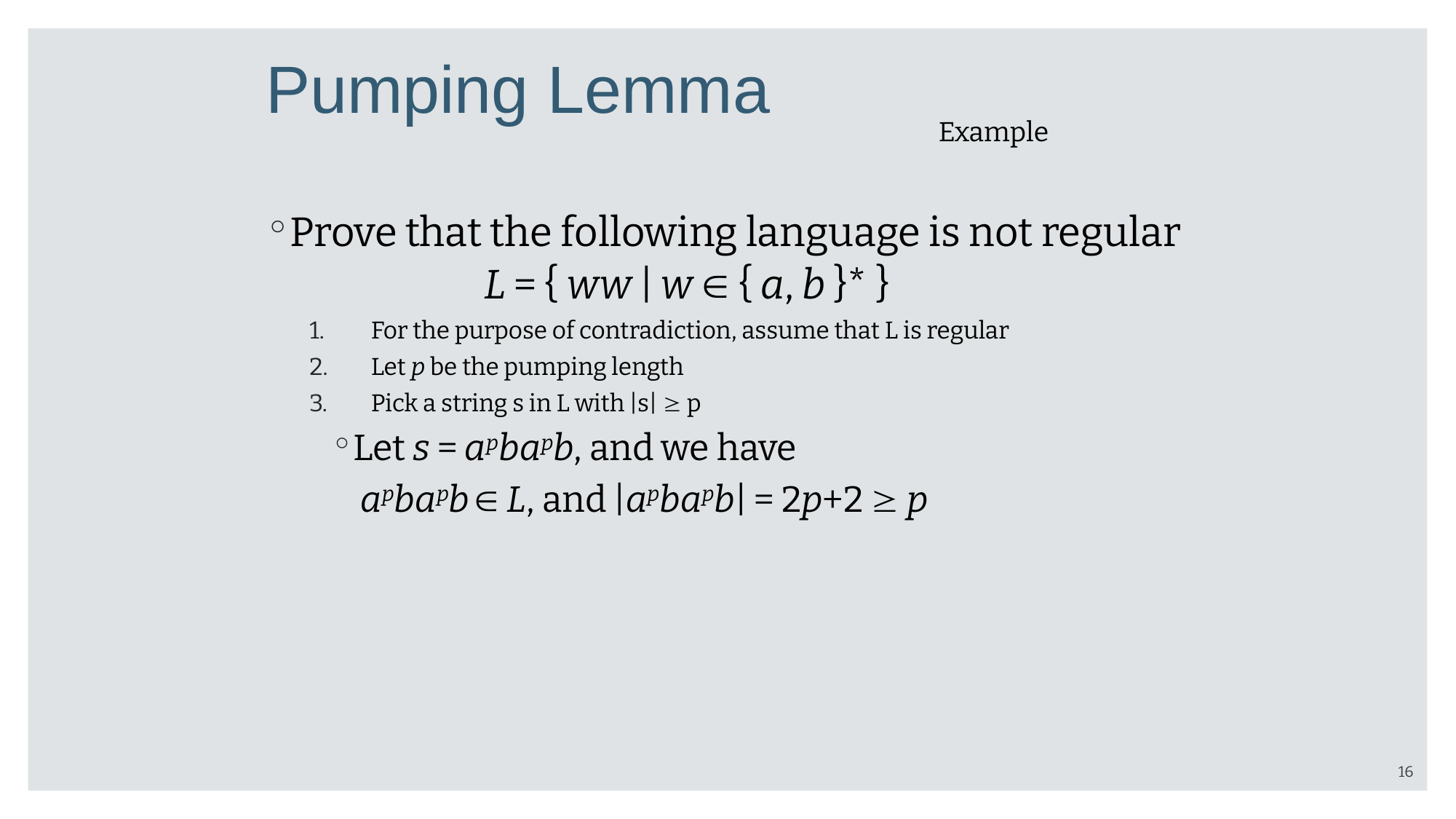

Pumping Lemma
Example
Prove that the following language is not regular
		L = { ww | w ∈ { a, b }* }
For the purpose of contradiction, assume that L is regular
Let p be the pumping length
Pick a string s in L with |s| ≥ p
Let s = apbapb, and we have
	 apbapb ∈ L, and |apbapb| = 2p+2 ≥ p
16